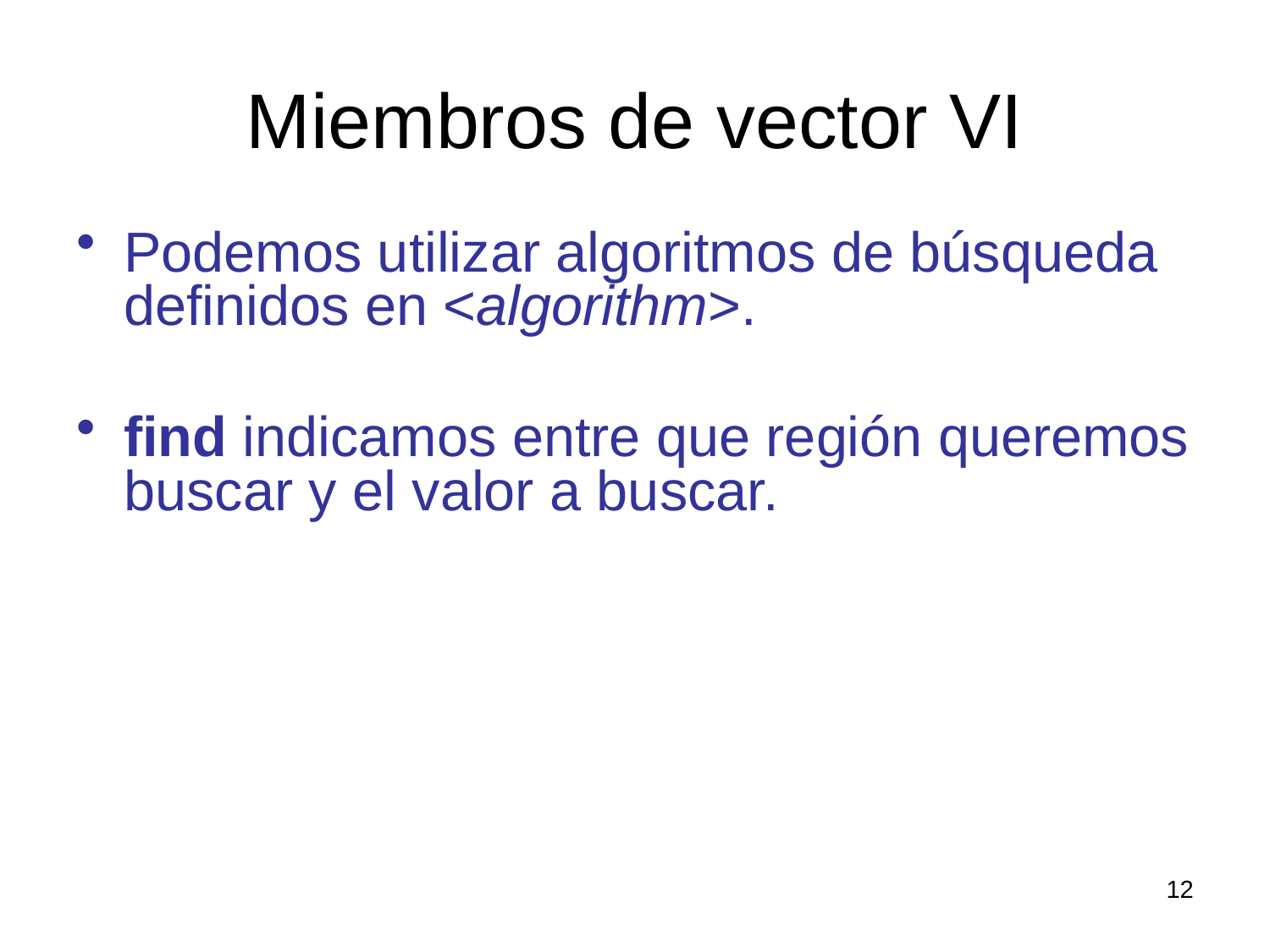

# Miembros de vector VI
Podemos utilizar algoritmos de búsqueda definidos en <algorithm>.

find indicamos entre que región queremos buscar y el valor a buscar.

12